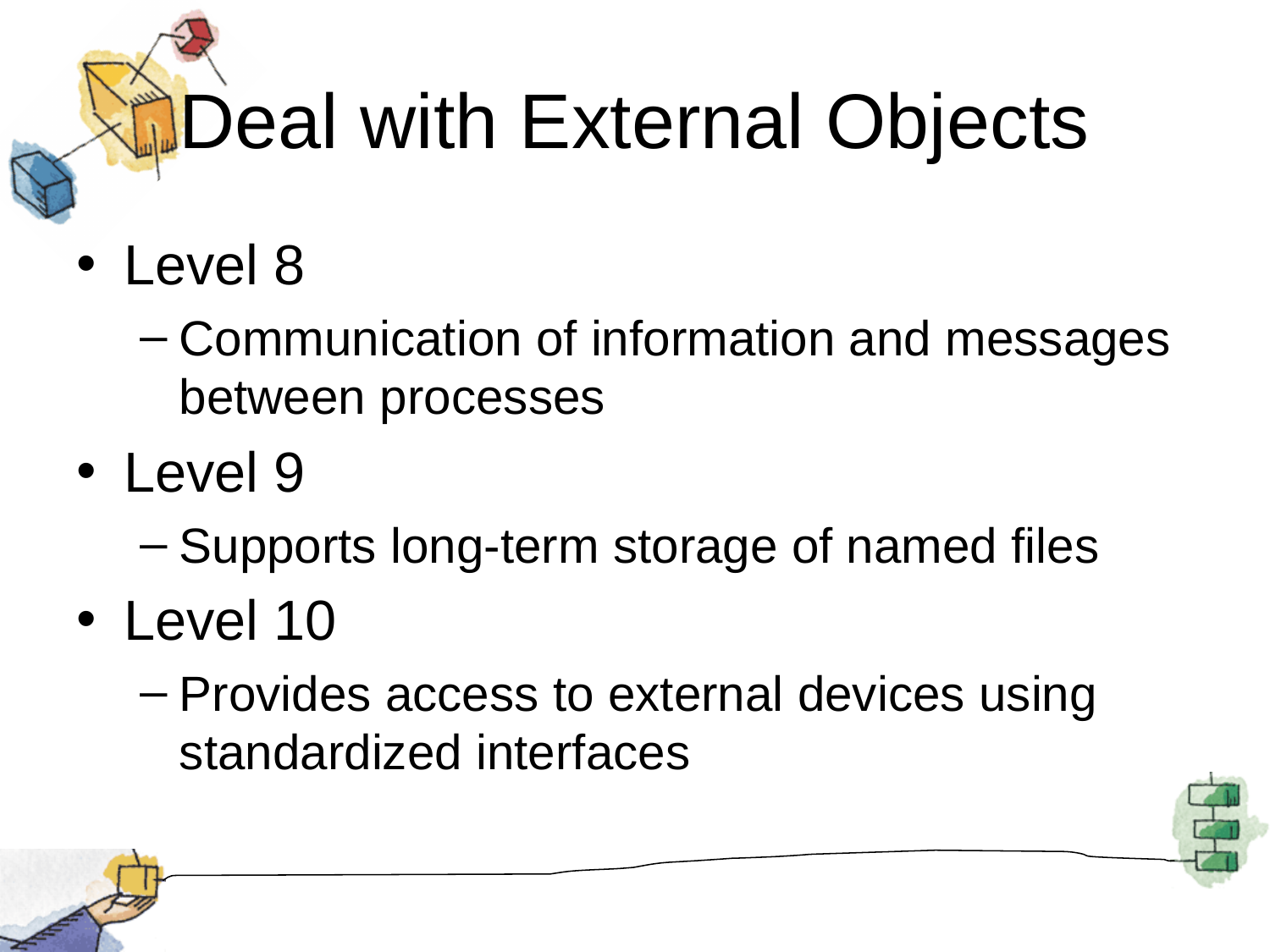

# Deal with External Objects
Level 8
Communication of information and messages between processes
Level 9
Supports long-term storage of named files
Level 10
Provides access to external devices using standardized interfaces